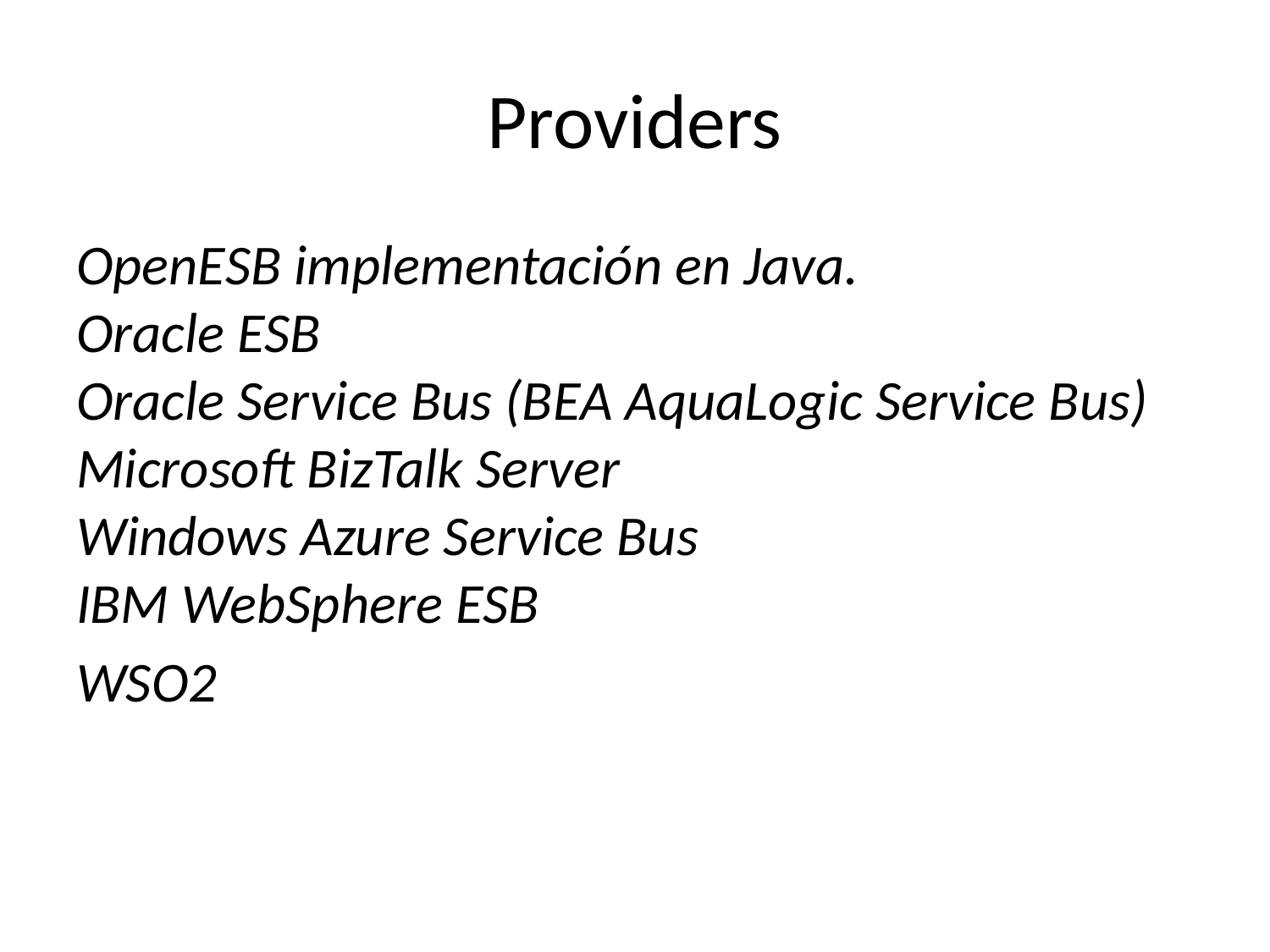

# Providers
OpenESB implementación en Java.
Oracle ESB
Oracle Service Bus (BEA AquaLogic Service Bus)
Microsoft BizTalk Server
Windows Azure Service Bus
IBM WebSphere ESB
WSO2